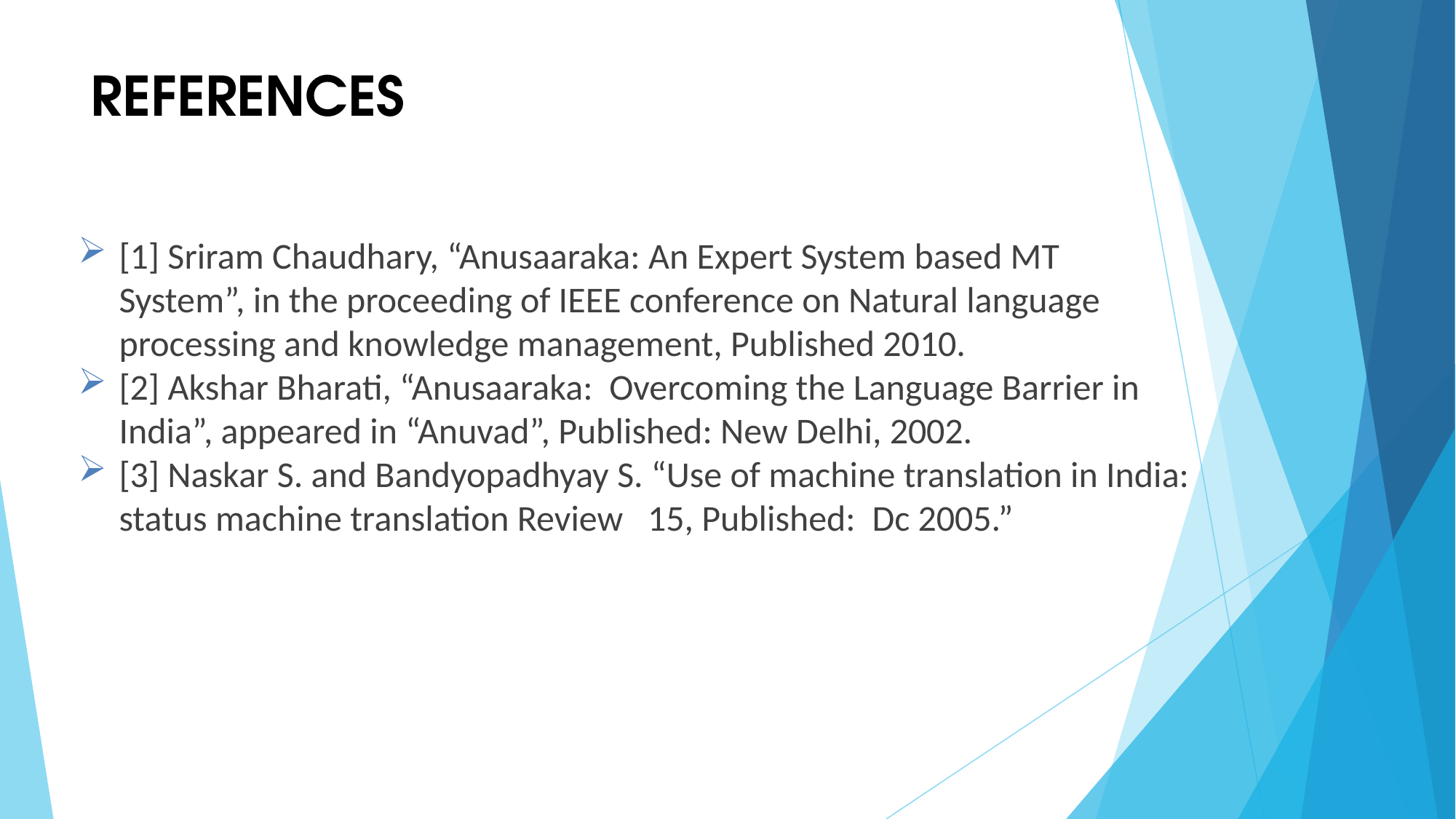

REFERENCES
[1] Sriram Chaudhary, “Anusaaraka: An Expert System based MT System”, in the proceeding of IEEE conference on Natural language processing and knowledge management, Published 2010.
[2] Akshar Bharati, “Anusaaraka:  Overcoming the Language Barrier in India”, appeared in “Anuvad”, Published: New Delhi, 2002.
[3] Naskar S. and Bandyopadhyay S. “Use of machine translation in India: status machine translation Review   15, Published:  Dc 2005.”